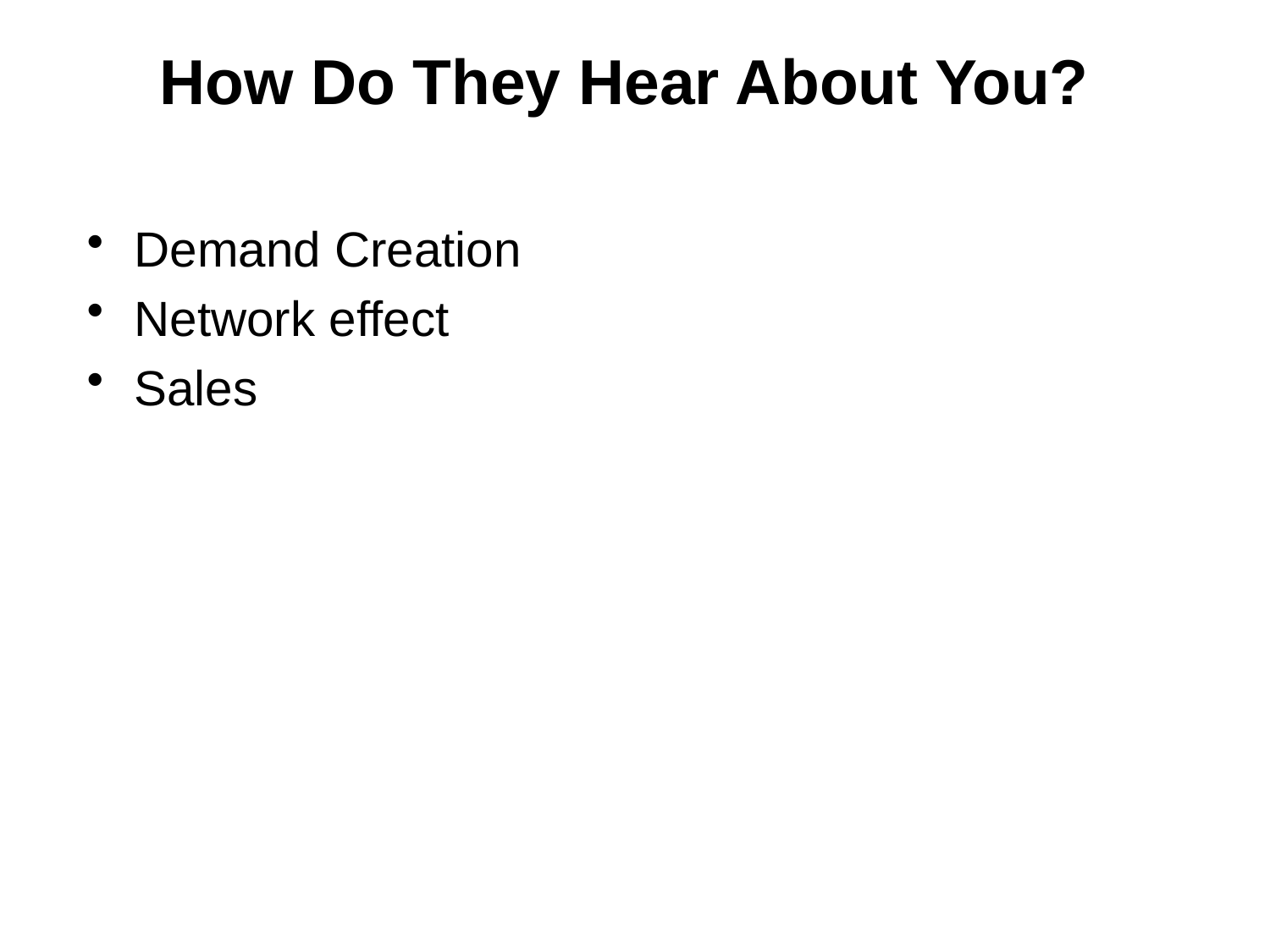

# How Do They Hear About You?
Demand Creation
Network effect
Sales